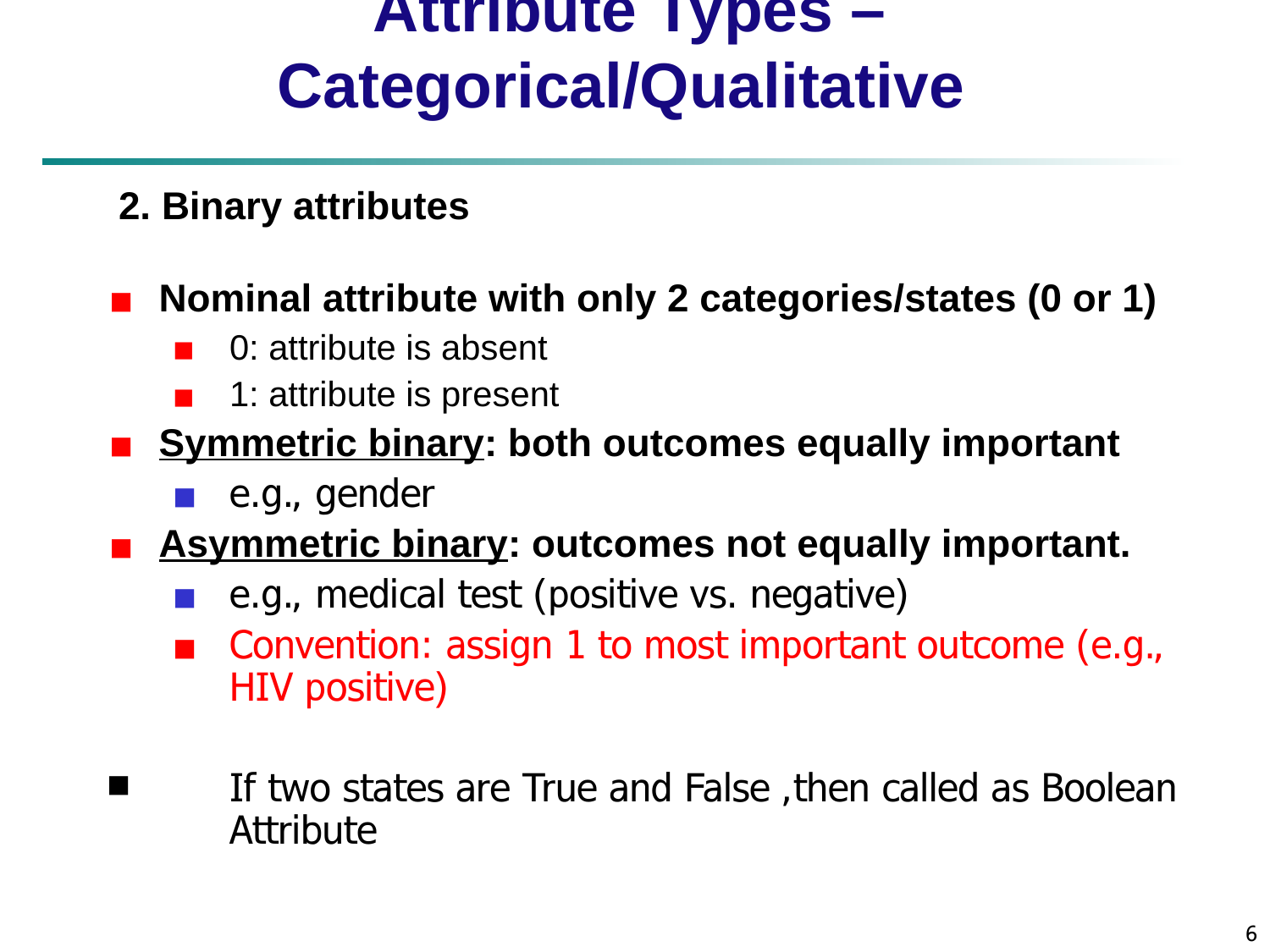

Attribute Types – Categorical/Qualitative
2. Binary attributes

Nominal attribute with only 2 categories/states (0 or 1)
0: attribute is absent
1: attribute is present
Symmetric binary: both outcomes equally important
e.g., gender
Asymmetric binary: outcomes not equally important.
e.g., medical test (positive vs. negative)
Convention: assign 1 to most important outcome (e.g., HIV positive)

If two states are True and False ,then called as Boolean Attribute
6